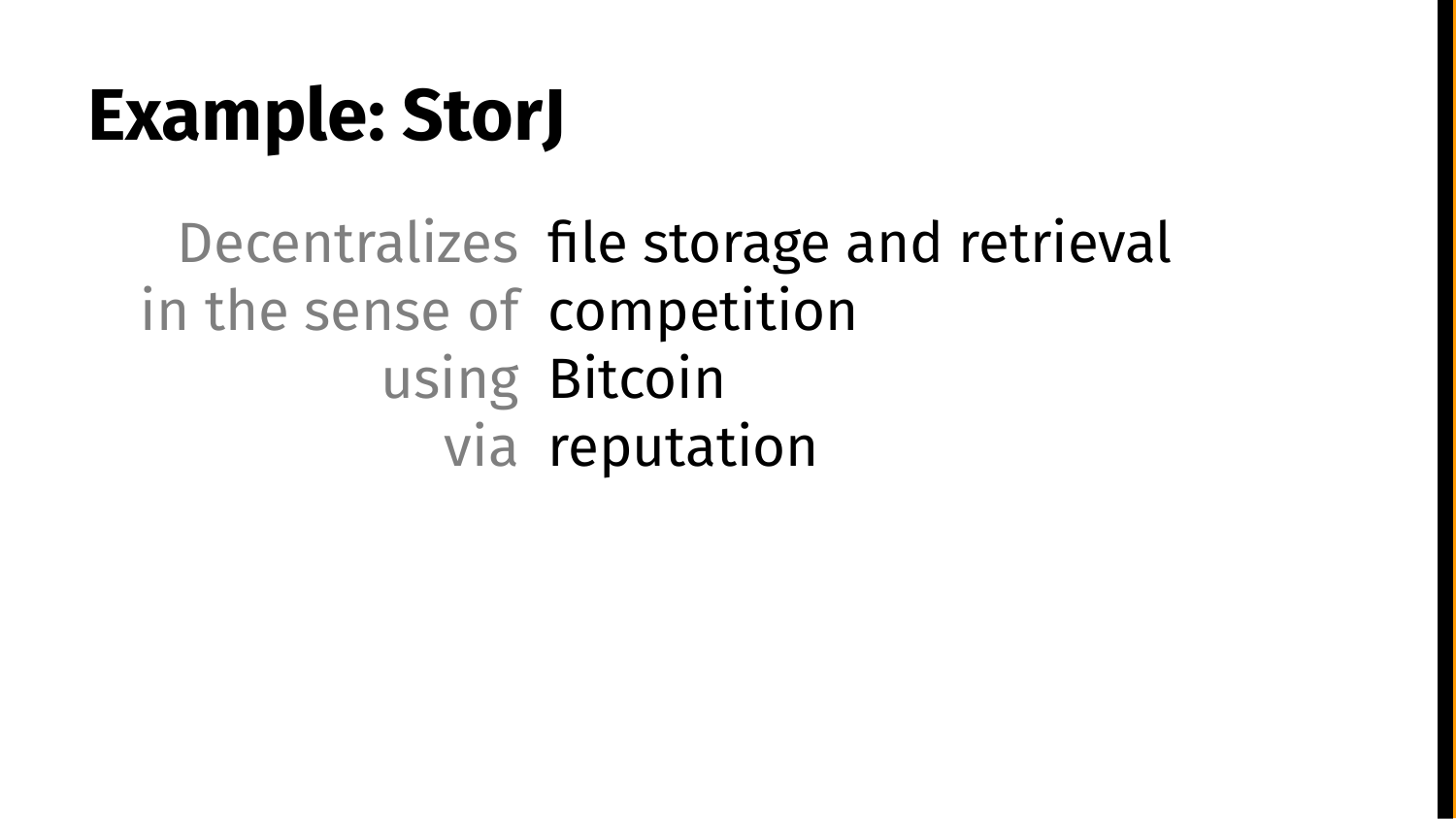

# Example: StorJ
Decentralizes
in the sense of
using
via
file storage and retrieval
competition
Bitcoin
reputation